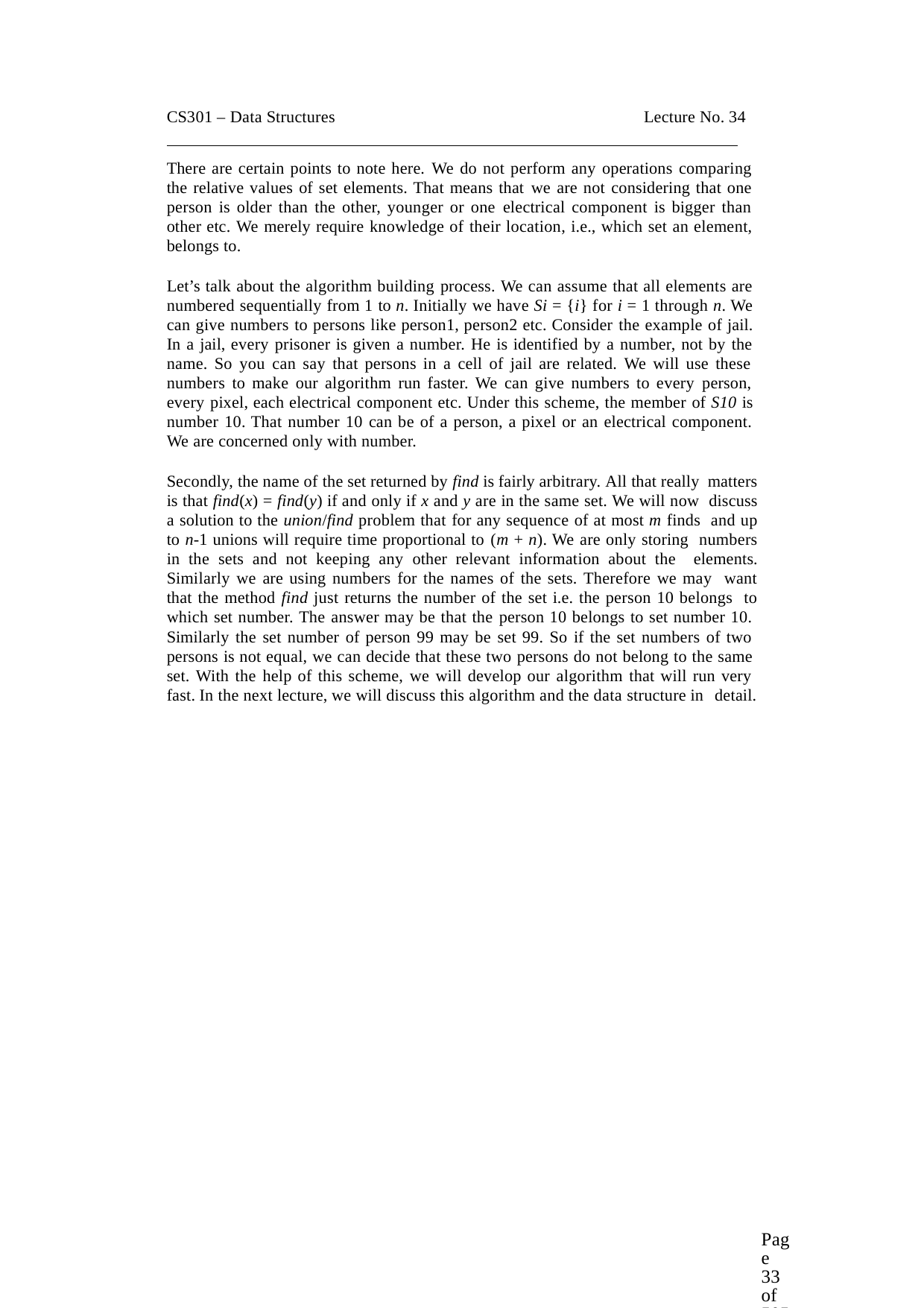

CS301 – Data Structures	Lecture No. 34

There are certain points to note here. We do not perform any operations comparing  the relative values of set elements. That means that we are not considering that one  person is older than the other, younger or one electrical component is bigger than  other etc. We merely require knowledge of their location, i.e., which set an element,  belongs to.

Let’s talk about the algorithm building process. We can assume that all elements are  numbered sequentially from 1 to n. Initially we have Si = {i} for i = 1 through n. We  can give numbers to persons like person1, person2 etc. Consider the example of jail.  In a jail, every prisoner is given a number. He is identified by a number, not by the  name. So you can say that persons in a cell of jail are related. We will use these  numbers to make our algorithm run faster. We can give numbers to every person,  every pixel, each electrical component etc. Under this scheme, the member of S10 is  number 10. That number 10 can be of a person, a pixel or an electrical component.  We are concerned only with number.

Secondly, the name of the set returned by find is fairly arbitrary. All that really  matters is that find(x) = find(y) if and only if x and y are in the same set. We will now  discuss a solution to the union/find problem that for any sequence of at most m finds  and up to n-1 unions will require time proportional to (m + n). We are only storing  numbers in the sets and not keeping any other relevant information about the  elements. Similarly we are using numbers for the names of the sets. Therefore we may  want that the method find just returns the number of the set i.e. the person 10 belongs  to which set number. The answer may be that the person 10 belongs to set number 10.  Similarly the set number of person 99 may be set 99. So if the set numbers of two  persons is not equal, we can decide that these two persons do not belong to the same  set. With the help of this scheme, we will develop our algorithm that will run very  fast. In the next lecture, we will discuss this algorithm and the data structure in  detail.

Page 33 of 505